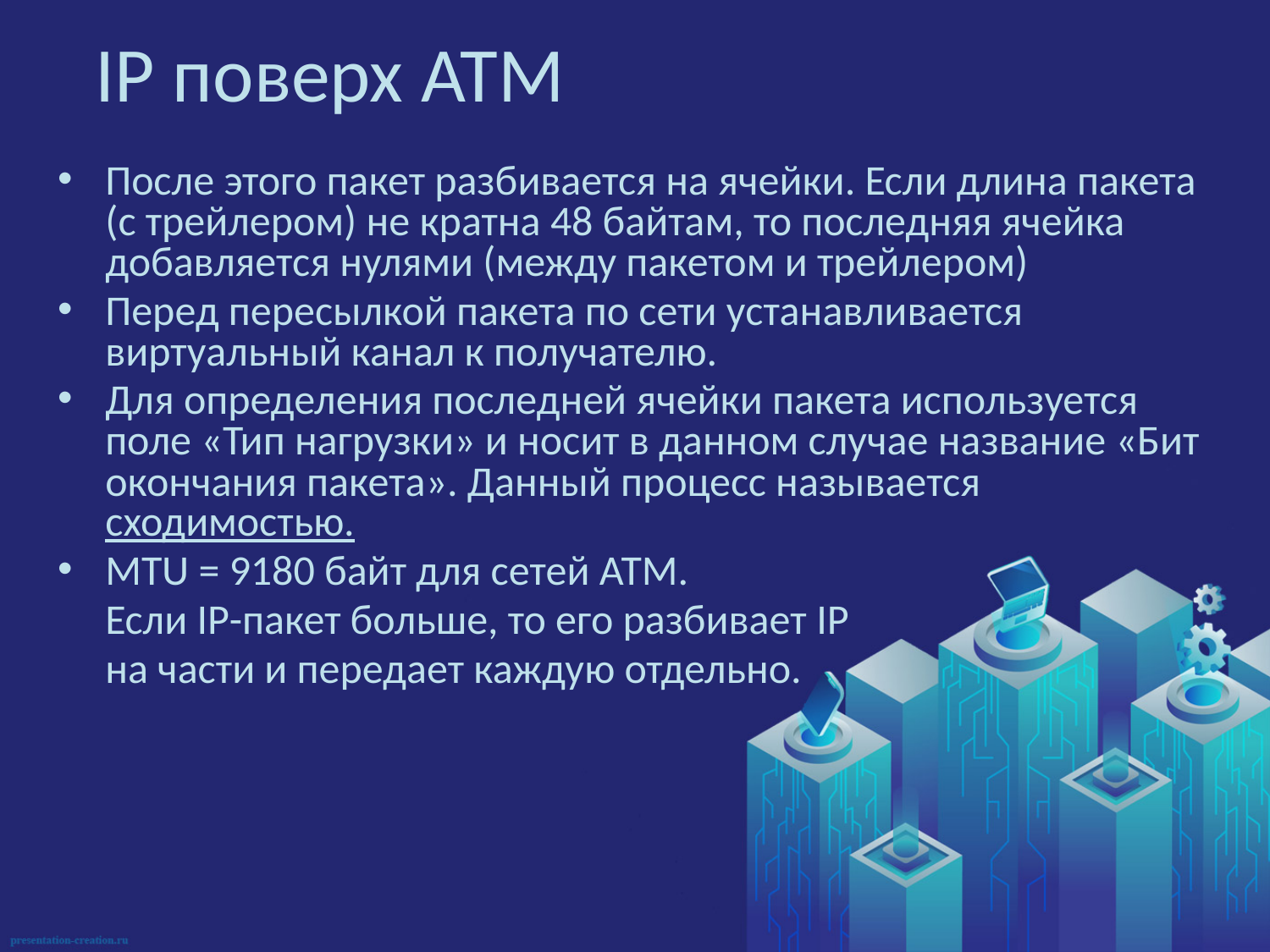

# IP поверх ATM
После этого пакет разбивается на ячейки. Если длина пакета (с трейлером) не кратна 48 байтам, то последняя ячейка добавляется нулями (между пакетом и трейлером)
Перед пересылкой пакета по сети устанавливается виртуальный канал к получателю.
Для определения последней ячейки пакета используется поле «Тип нагрузки» и носит в данном случае название «Бит окончания пакета». Данный процесс называется сходимостью.
MTU = 9180 байт для сетей АТМ.
     Если IP-пакет больше, то его разбивает IP
     на части и передает каждую отдельно.